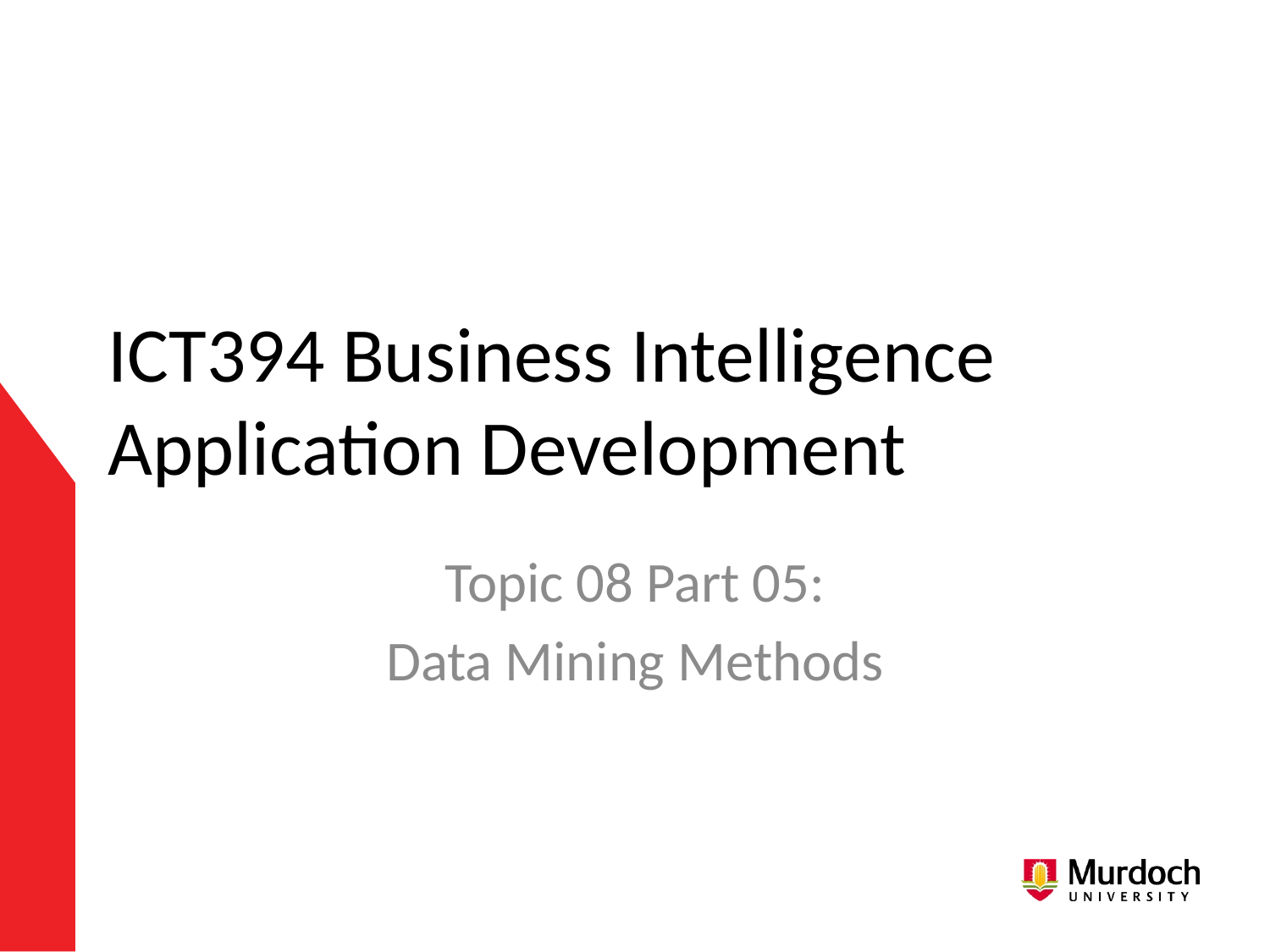

# ICT394 Business Intelligence Application Development
Topic 08 Part 05:
Data Mining Methods